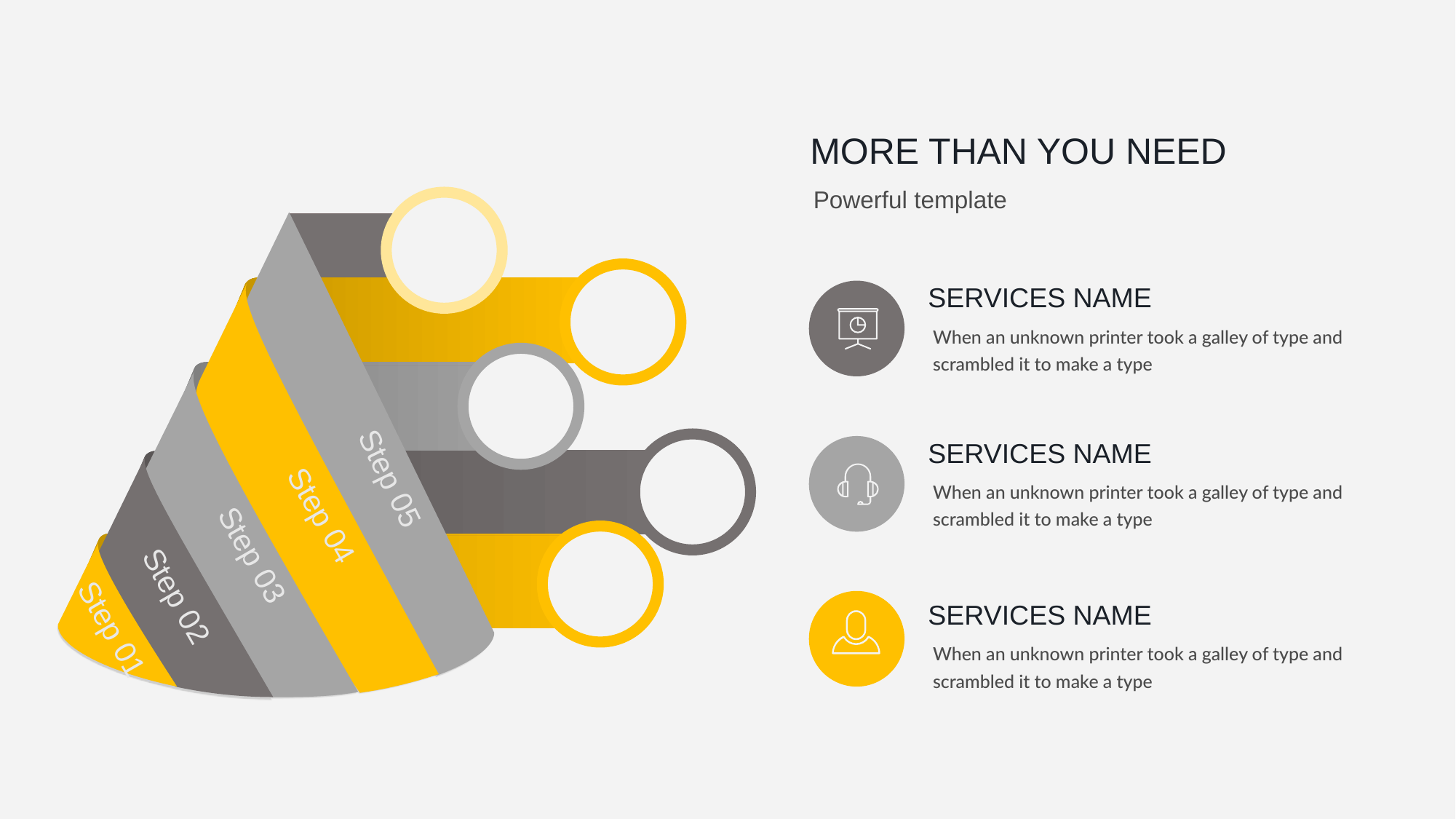

MORE THAN YOU NEED
Powerful template

SERVICES NAME

When an unknown printer took a galley of type and scrambled it to make a type

SERVICES NAME

Step 05

When an unknown printer took a galley of type and scrambled it to make a type
Step 04

Step 03

Step 02

SERVICES NAME
Step 01

When an unknown printer took a galley of type and scrambled it to make a type